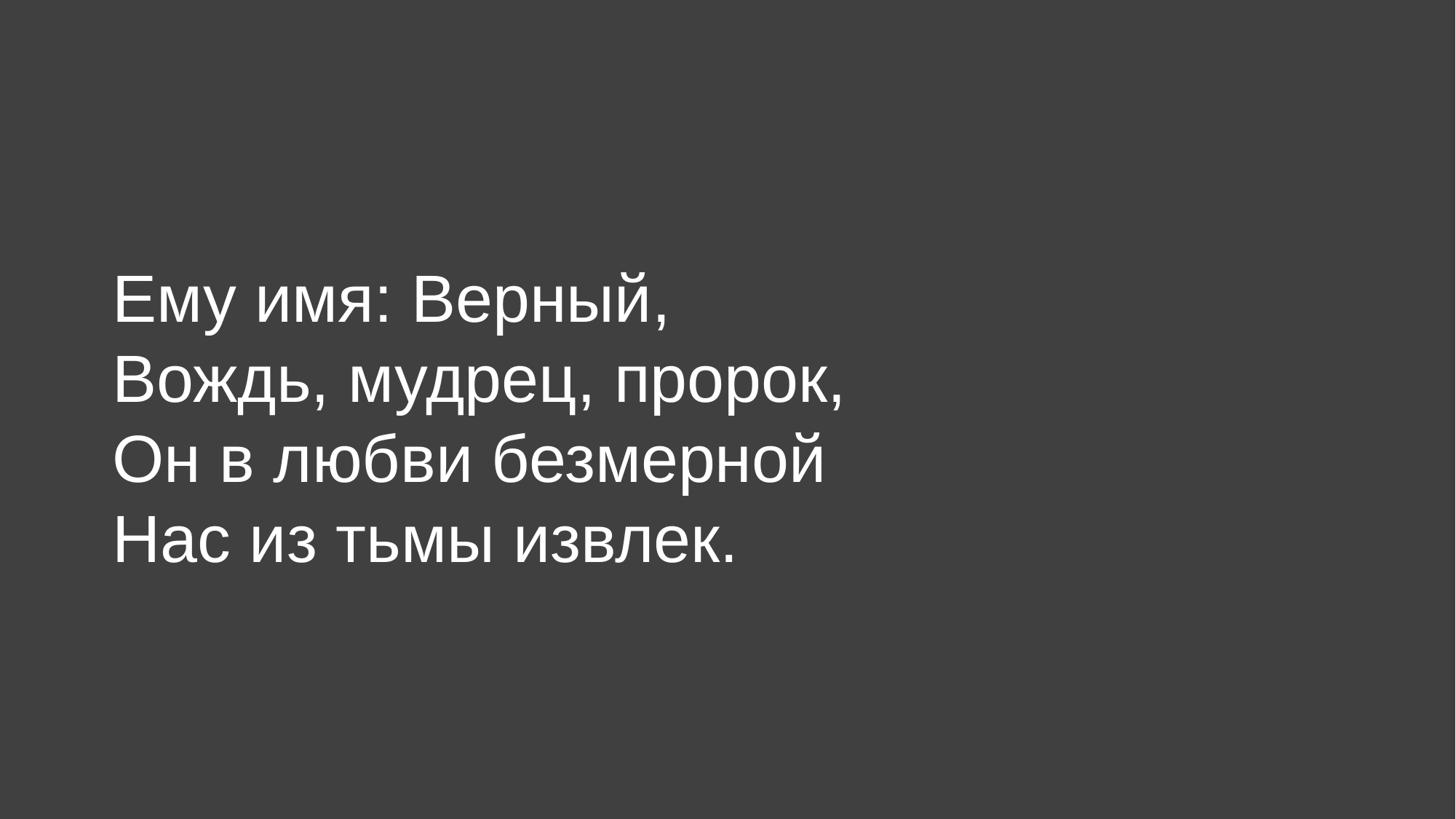

Ему имя: Верный,
Вождь, мудрец, пророк,
Он в любви безмерной
Нас из тьмы извлек.